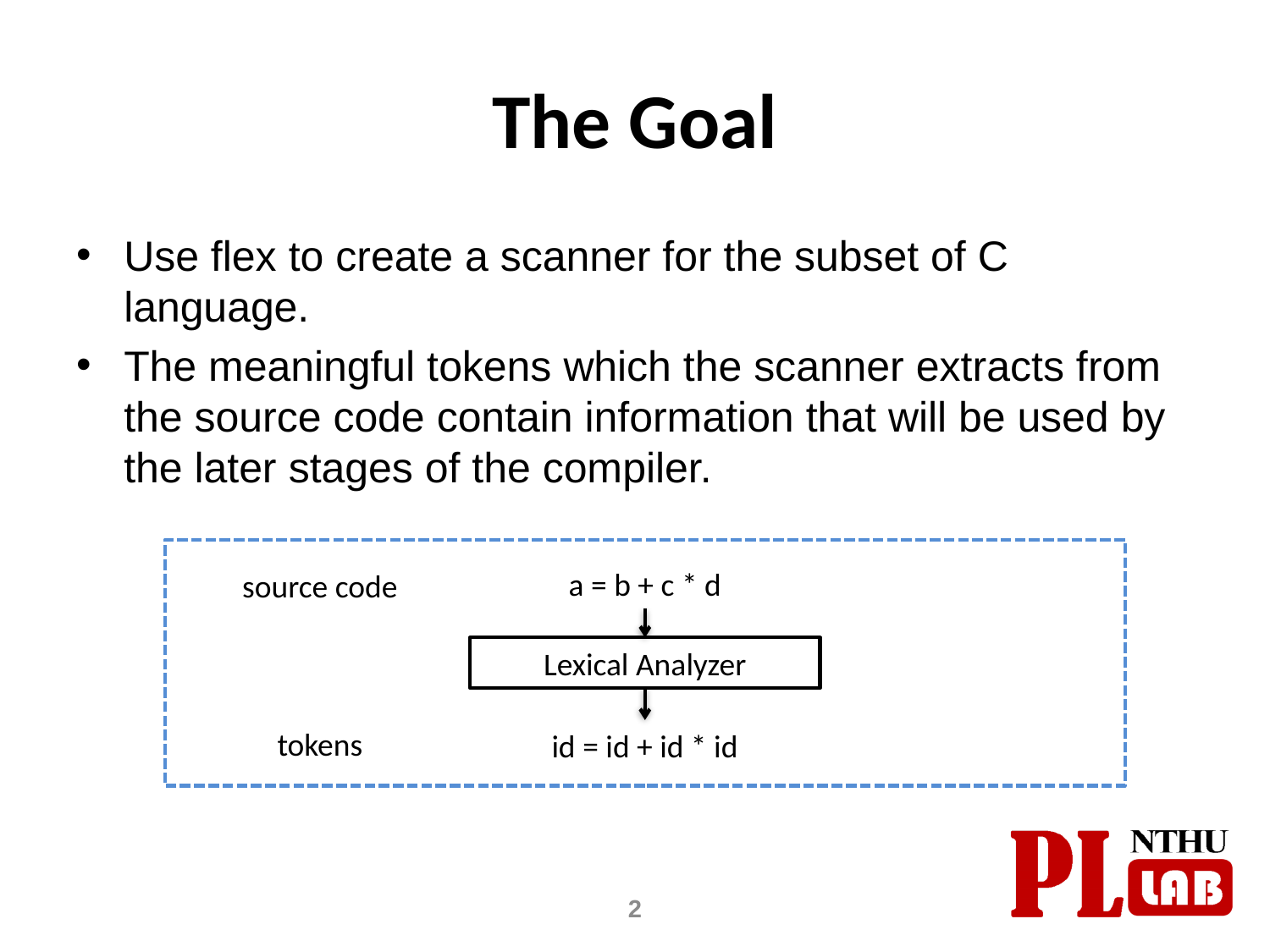

# The Goal
Use flex to create a scanner for the subset of C language.
The meaningful tokens which the scanner extracts from the source code contain information that will be used by the later stages of the compiler.

a = b + c * d
source code
Lexical Analyzer
tokens
id = id + id * id
2